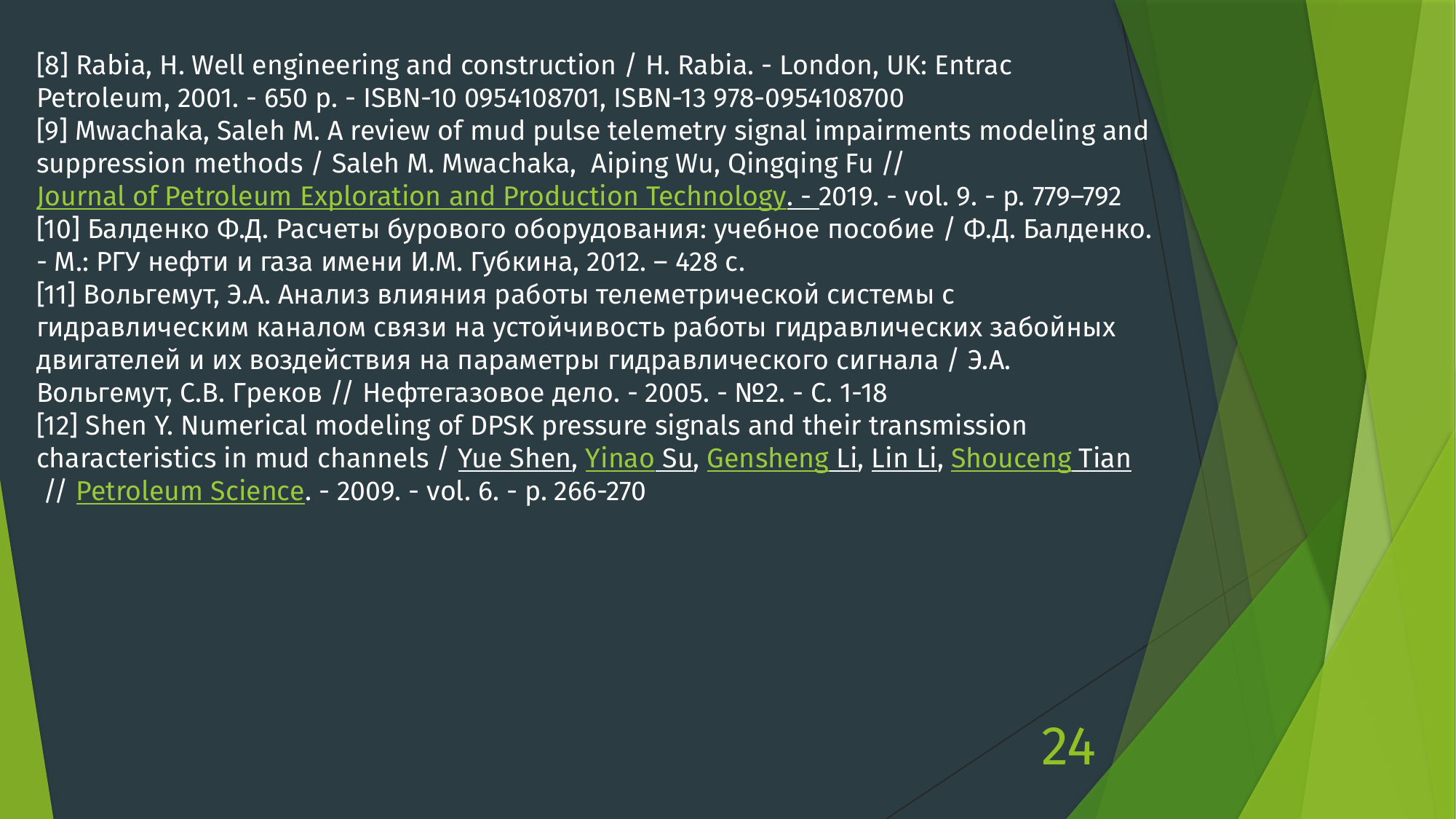

[8] Rabia, H. Well engineering and construction / H. Rabia. - London, UK: Entrac Petroleum, 2001. - 650 p. - ISBN-10 0954108701, ISBN-13 978-0954108700
[9] Mwachaka, Saleh M. A review of mud pulse telemetry signal impairments modeling and suppression methods / Saleh M. Mwachaka,  Aiping Wu, Qingqing Fu // Journal of Petroleum Exploration and Production Technology. - 2019. - vol. 9. - p. 779–792
[10] Балденко Ф.Д. Расчеты бурового оборудования: учебное пособие / Ф.Д. Балденко. - М.: РГУ нефти и газа имени И.М. Губкина, 2012. – 428 с.
[11] Вольгемут, Э.А. Анализ влияния работы телеметрической системы с гидравлическим каналом связи на устойчивость работы гидравлических забойных двигателей и их воздействия на параметры гидравлического сигнала / Э.А. Вольгемут, С.В. Греков // Нефтегазовое дело. - 2005. - №2. - С. 1-18
[12] Shen Y. Numerical modeling of DPSK pressure signals and their transmission characteristics in mud channels / Yue Shen, Yinao Su, Gensheng Li, Lin Li, Shouceng Tian // Petroleum Science. - 2009. - vol. 6. - p. 266-270

24